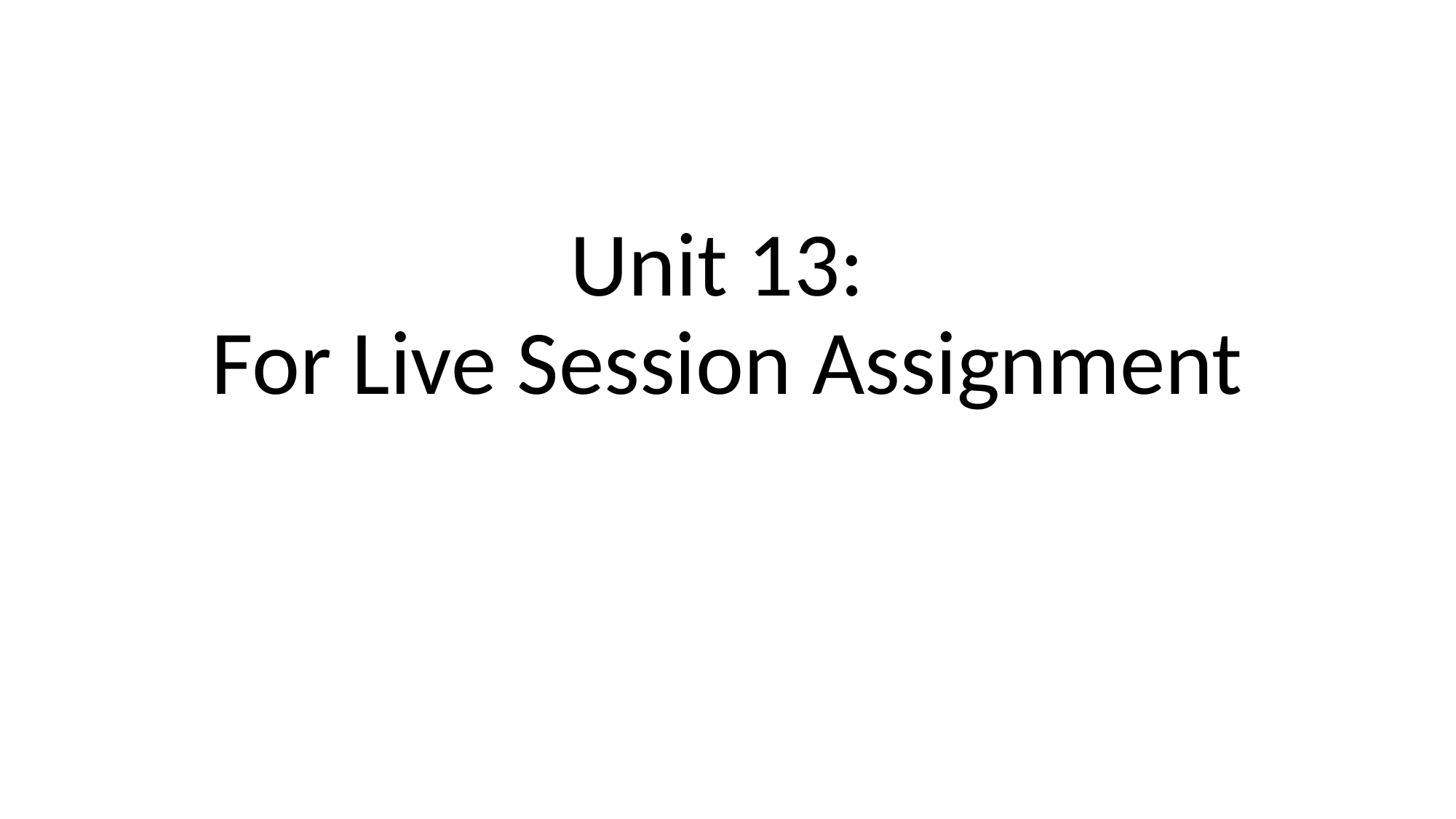

# Unit 13: For Live Session Assignment